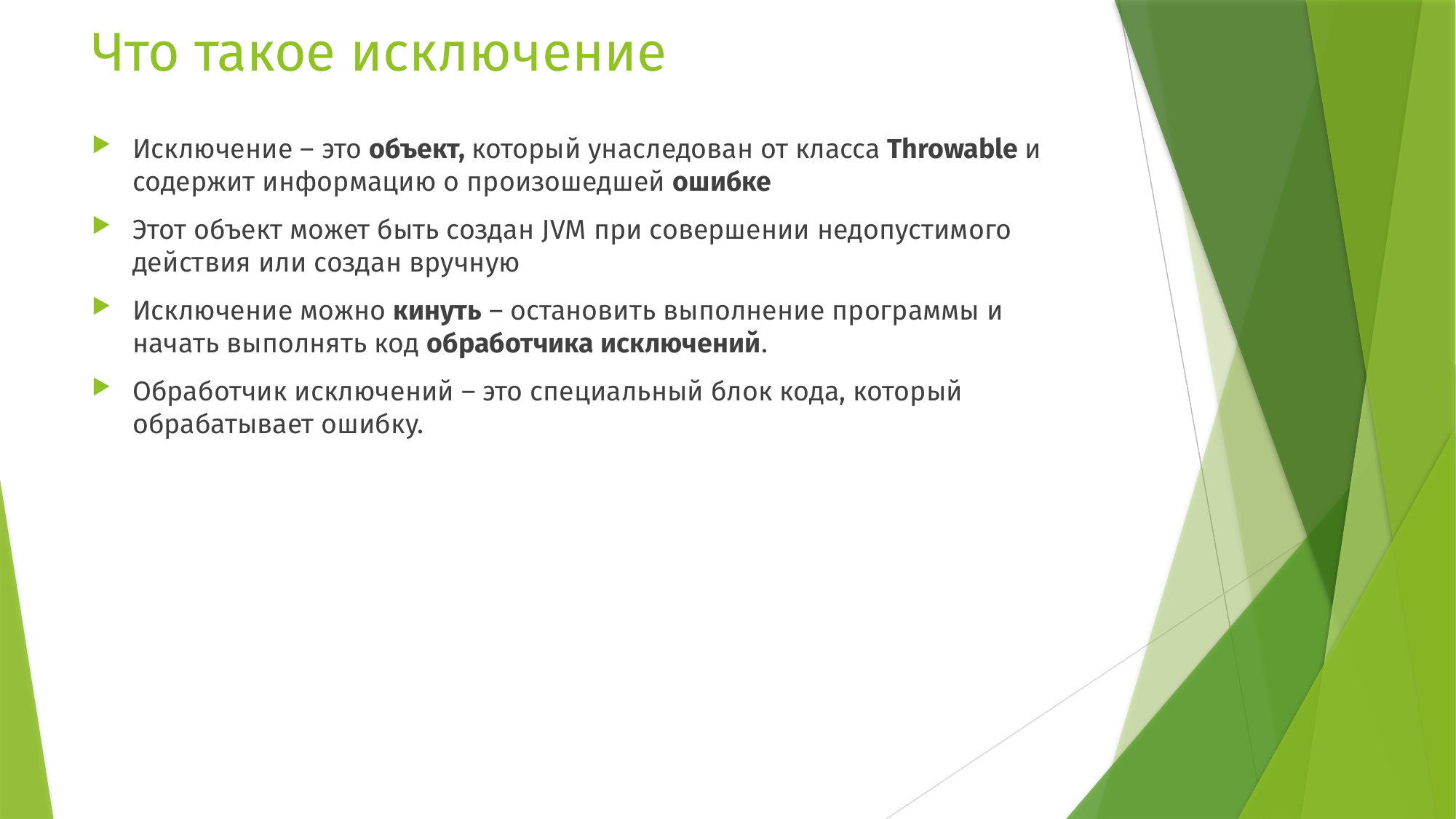

# Что такое исключение
Исключение – это объект, который унаследован от класса Throwable и содержит информацию о произошедшей ошибке
Этот объект может быть создан JVM при совершении недопустимого действия или создан вручную
Исключение можно кинуть – остановить выполнение программы и начать выполнять код обработчика исключений.
Обработчик исключений – это специальный блок кода, который обрабатывает ошибку.